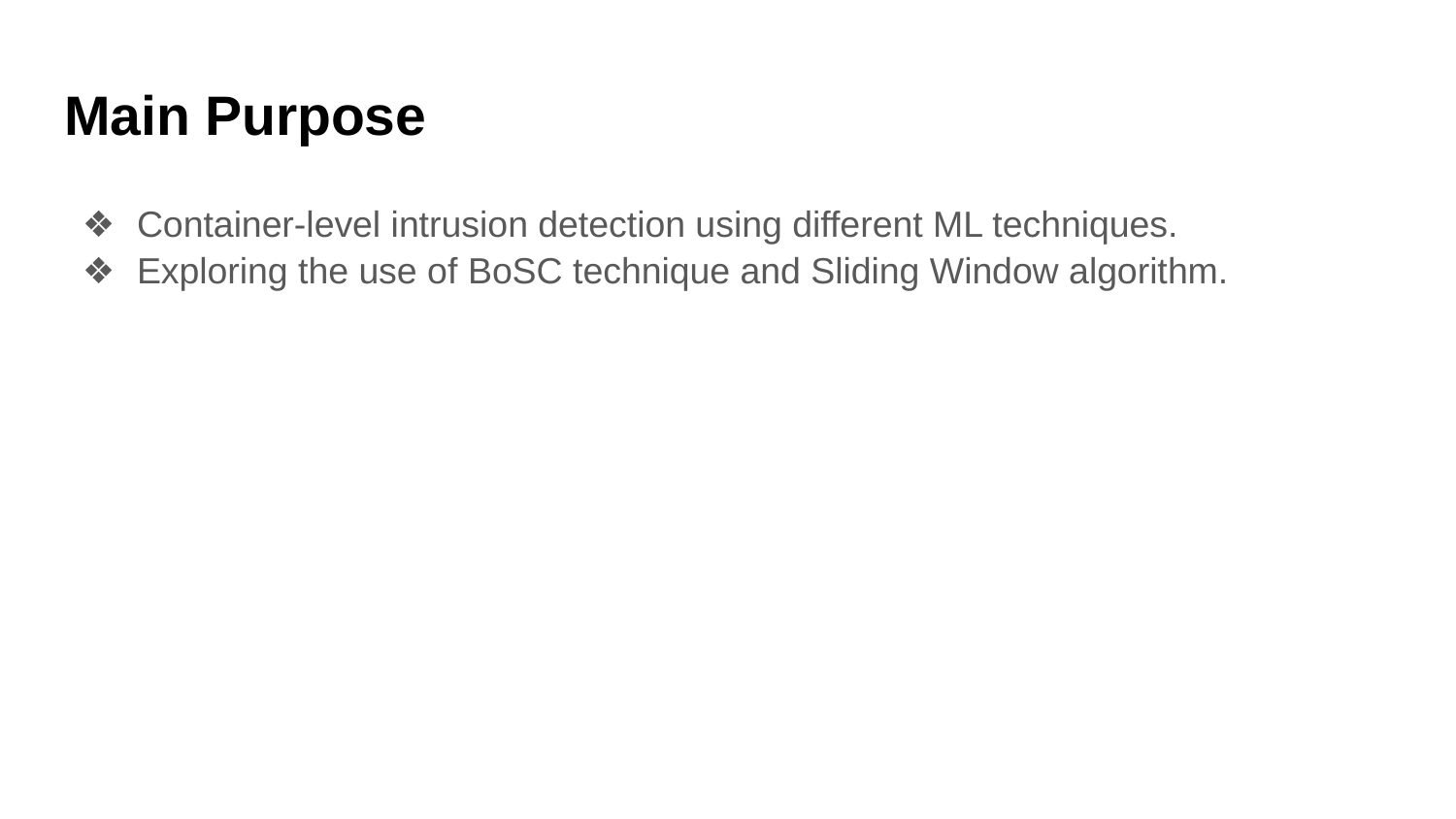

# Main Purpose
Container-level intrusion detection using different ML techniques.
Exploring the use of BoSC technique and Sliding Window algorithm.